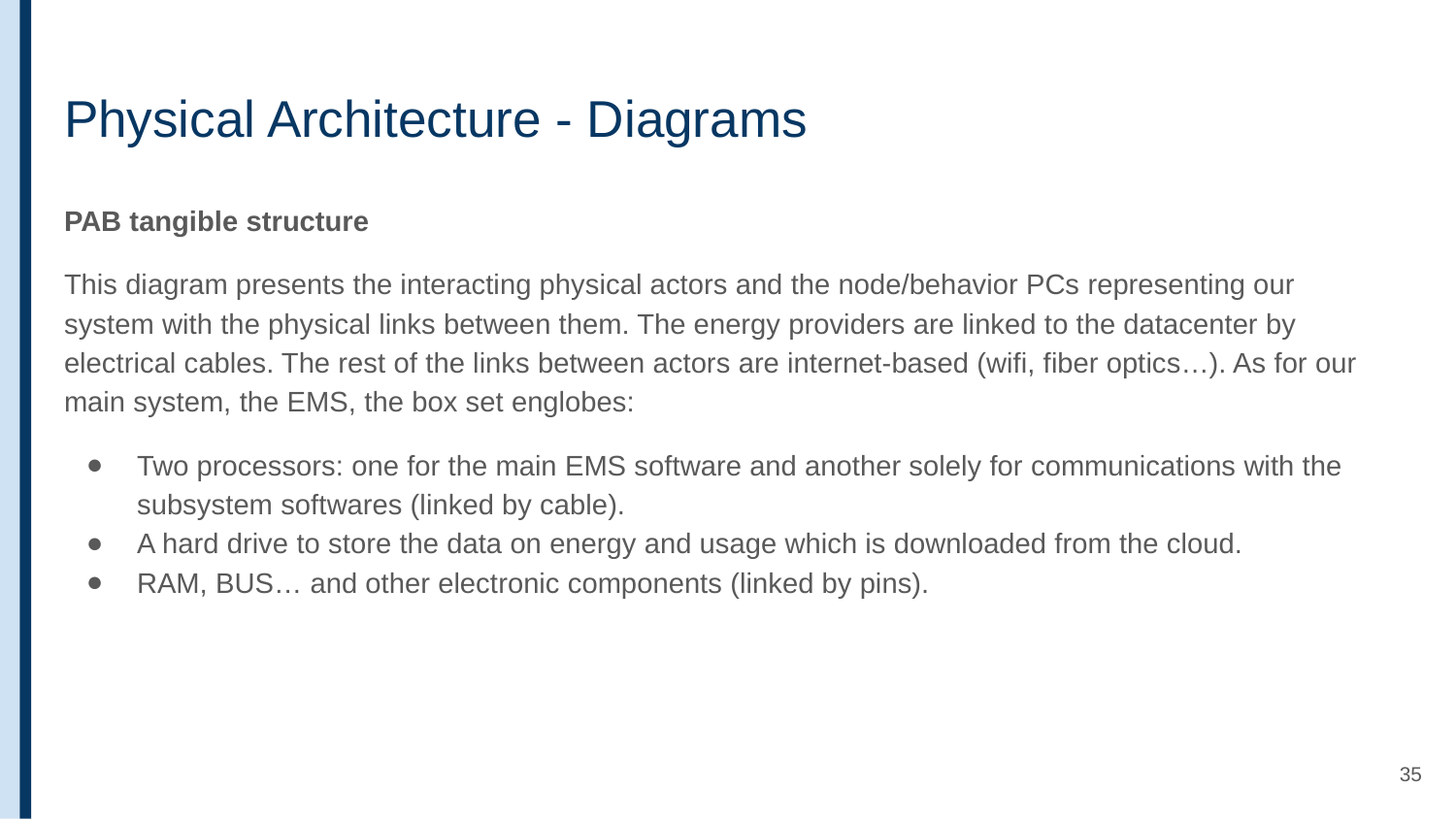

# Physical Architecture - Diagrams
PAB tangible structure
This diagram presents the interacting physical actors and the node/behavior PCs representing our system with the physical links between them. The energy providers are linked to the datacenter by electrical cables. The rest of the links between actors are internet-based (wifi, fiber optics…). As for our main system, the EMS, the box set englobes:
Two processors: one for the main EMS software and another solely for communications with the subsystem softwares (linked by cable).
A hard drive to store the data on energy and usage which is downloaded from the cloud.
RAM, BUS… and other electronic components (linked by pins).
35